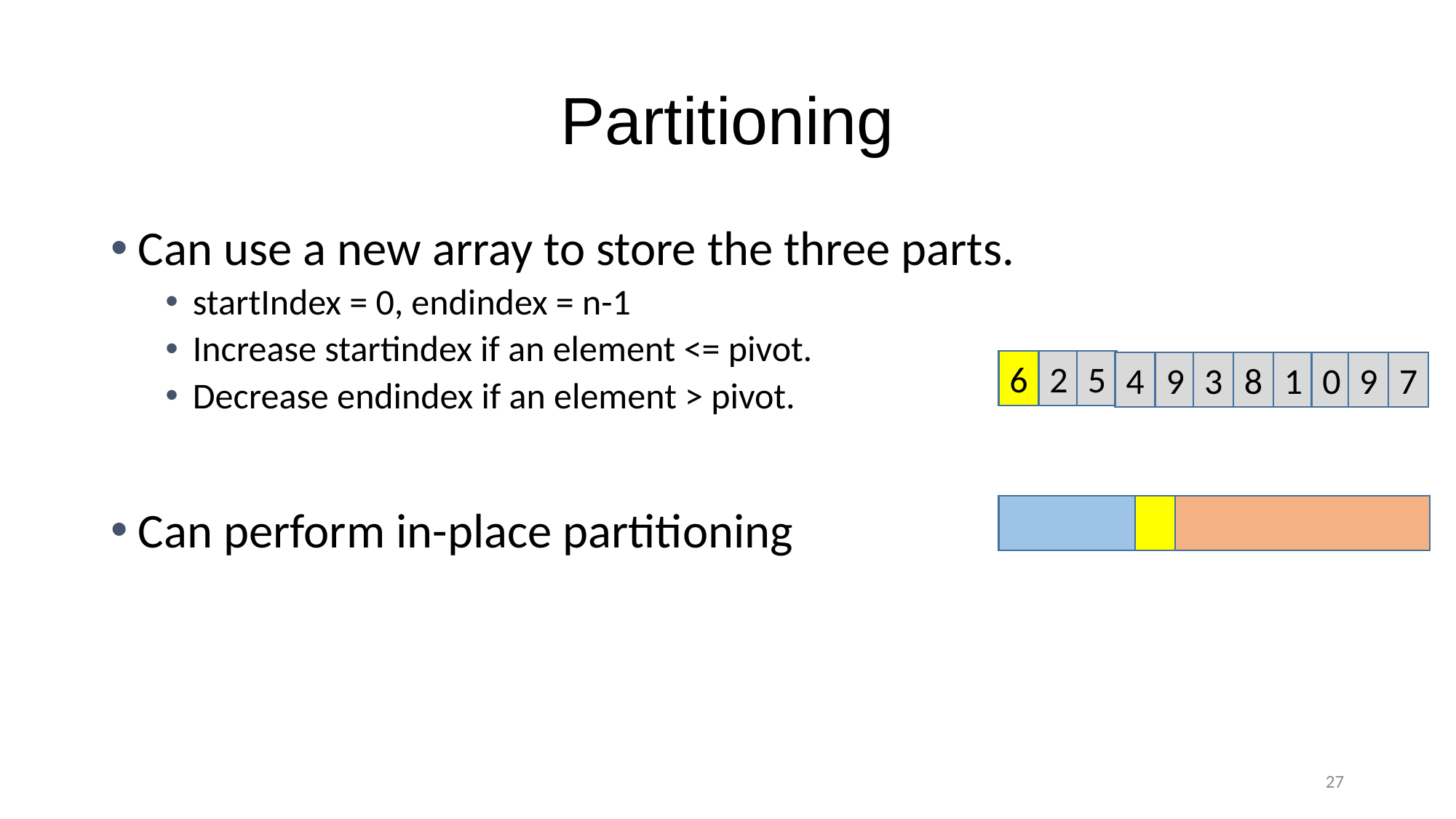

# Partitioning
Can use a new array to store the three parts.
startIndex = 0, endindex = n-1
Increase startindex if an element <= pivot.
Decrease endindex if an element > pivot.

Can perform in-place partitioning
6
2
5
4
9
3
8
1
0
9
7

27